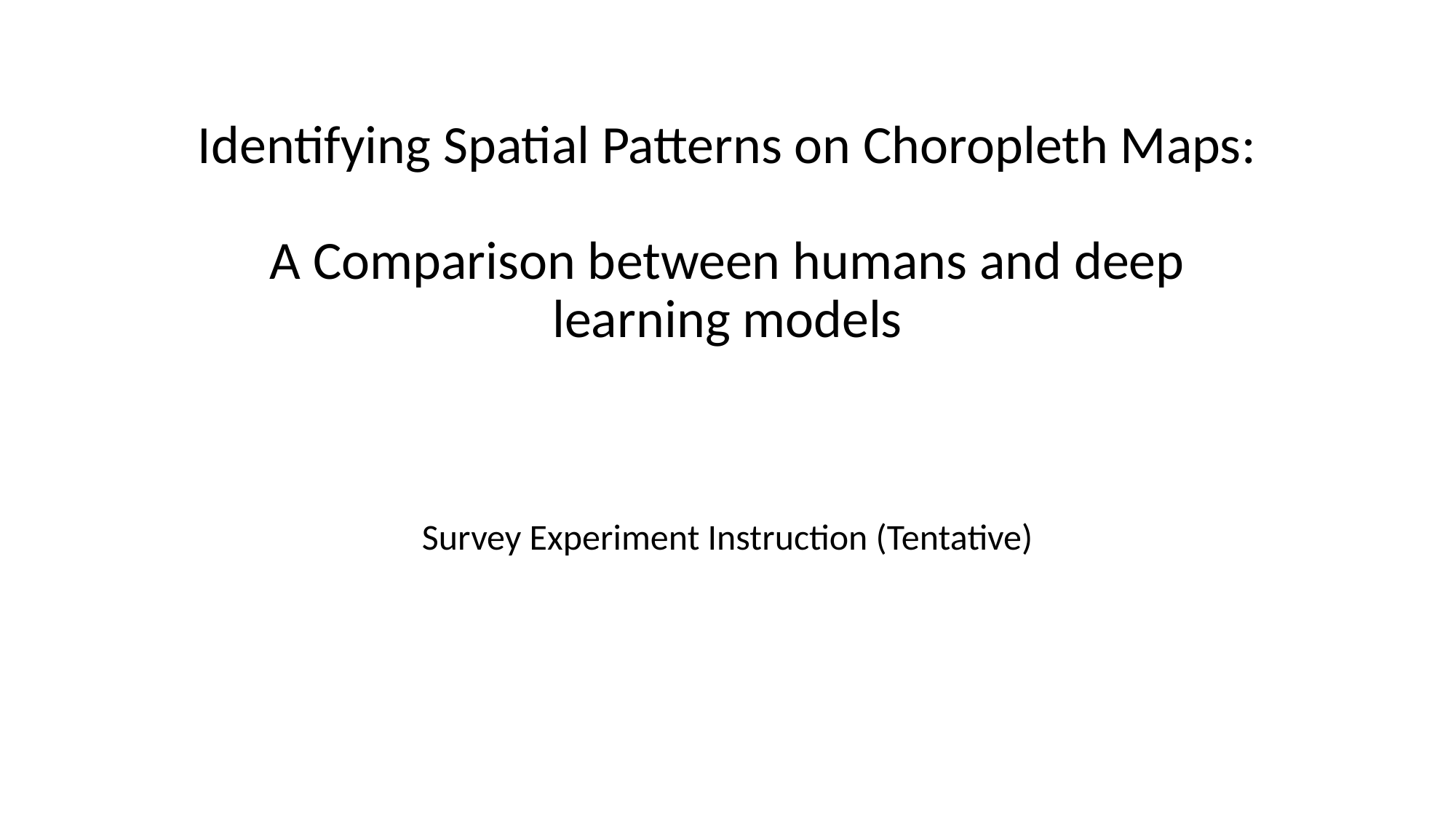

# Identifying Spatial Patterns on Choropleth Maps: A Comparison between humans and deep learning models
Survey Experiment Instruction (Tentative)